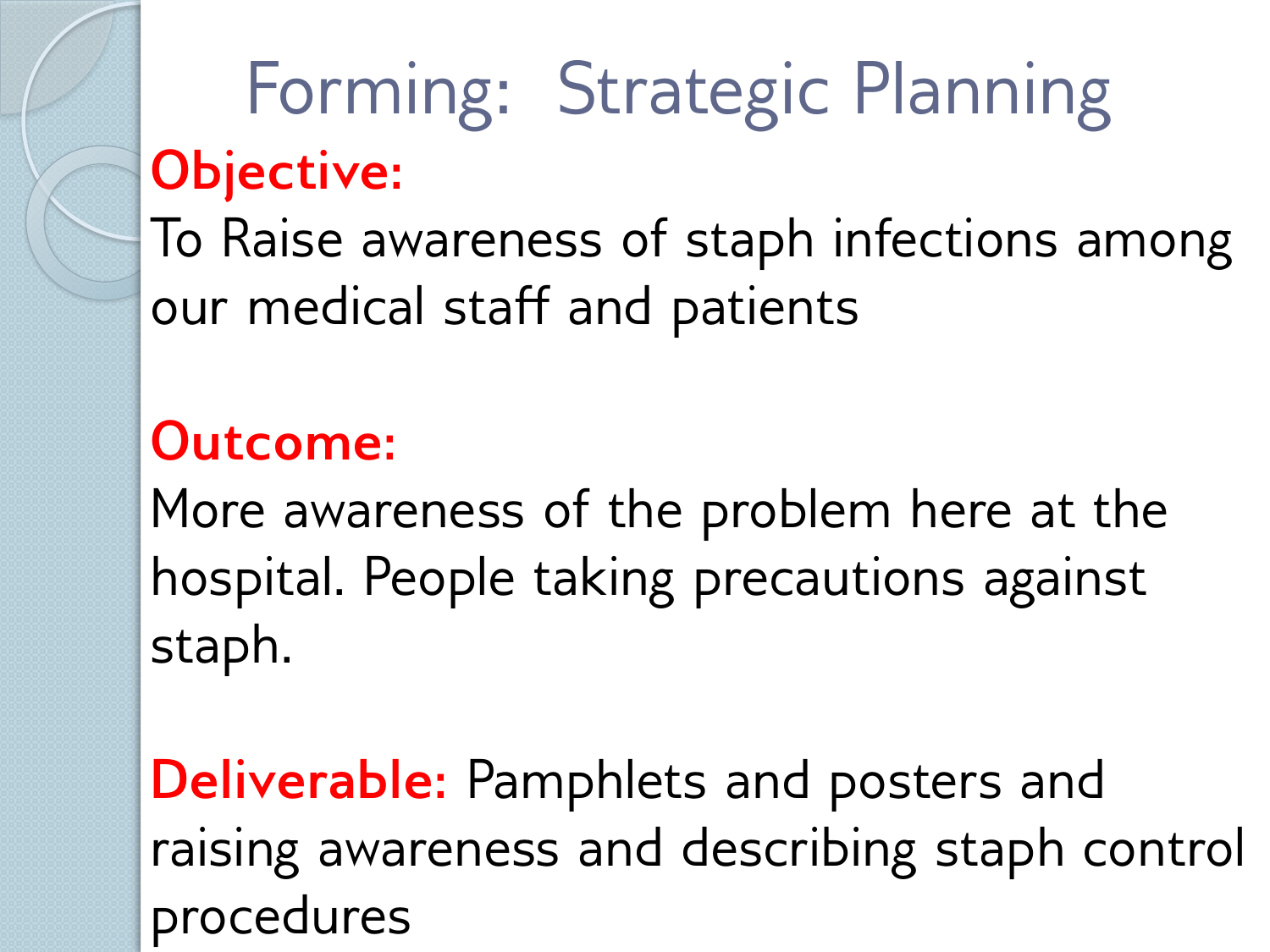

# Forming:  Strategic Planning
Objective:
To Raise awareness of staph infections among our medical staff and patients

Outcome:
More awareness of the problem here at the hospital. People taking precautions against staph.

Deliverable: Pamphlets and posters and raising awareness and describing staph control procedures